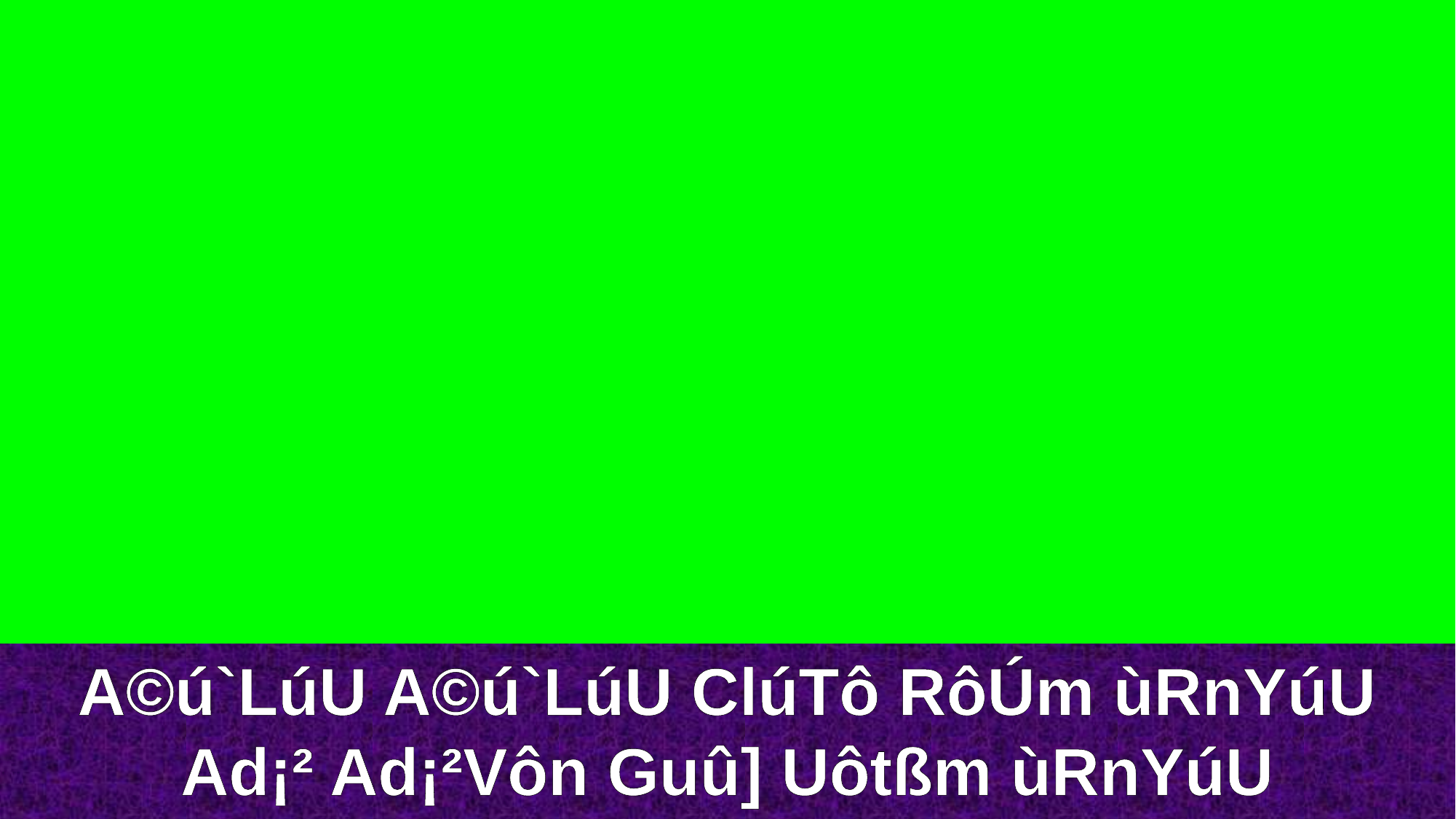

A©ú`LúU A©ú`LúU ClúTô RôÚm ùRnYúU
Ad¡² Ad¡²Vôn Guû] Uôtßm ùRnYúU